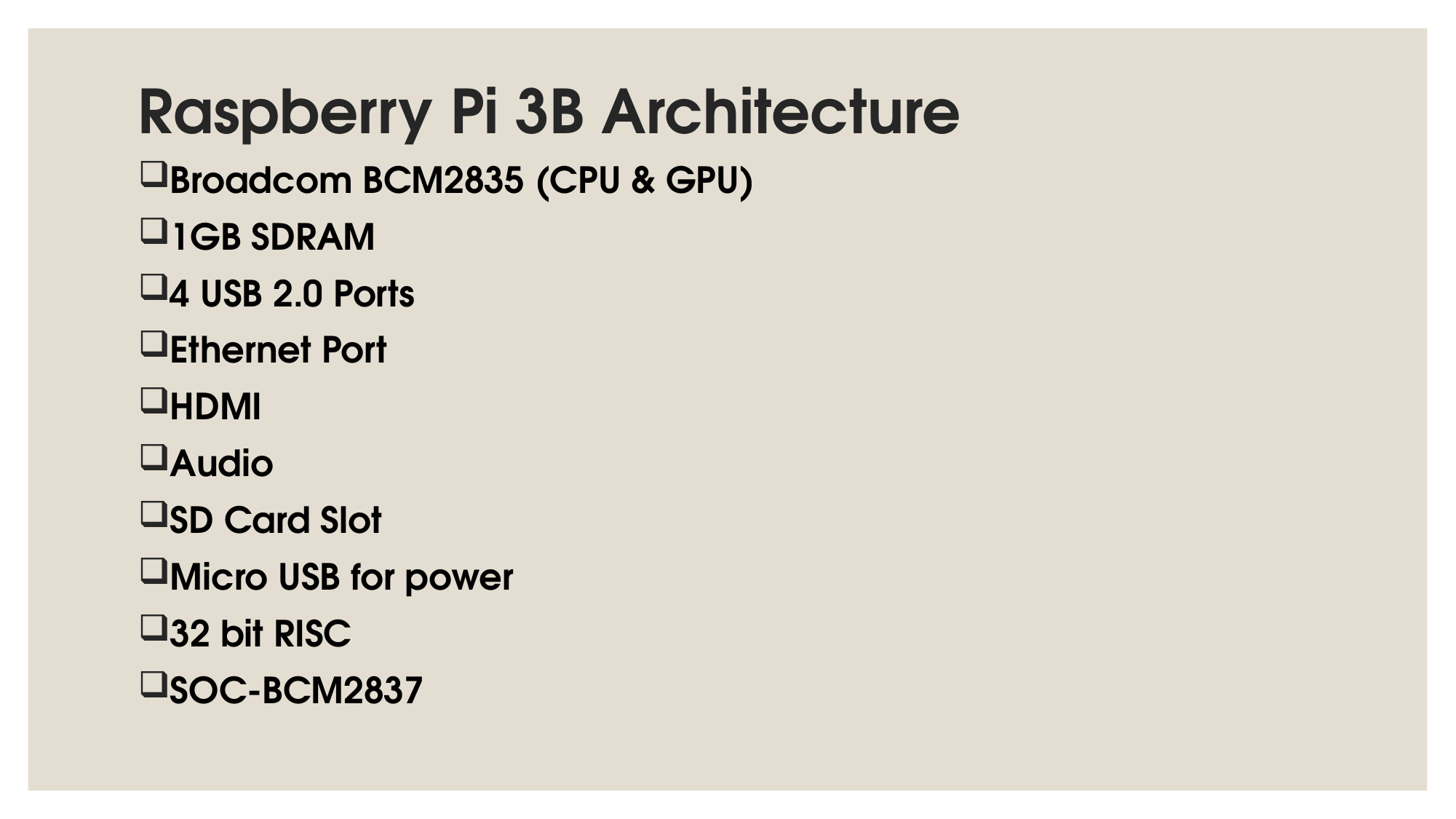

# Raspberry Pi 3B Architecture
Broadcom BCM2835 (CPU & GPU)
1GB SDRAM
4 USB 2.0 Ports
Ethernet Port
HDMI
Audio
SD Card Slot
Micro USB for power
32 bit RISC
SOC-BCM2837